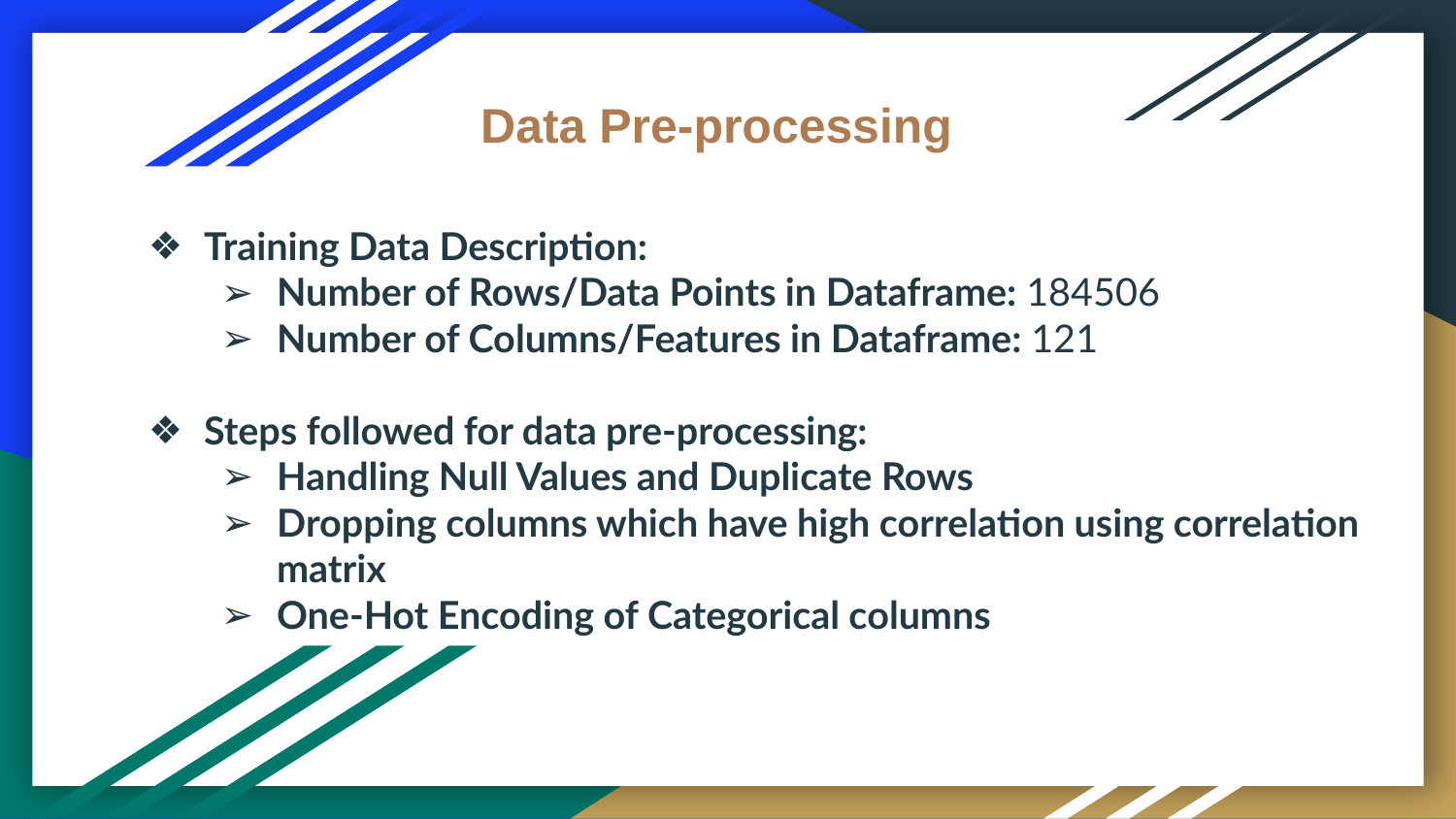

Data Pre-processing
Training Data Description:
Number of Rows/Data Points in Dataframe: 184506
Number of Columns/Features in Dataframe: 121

Steps followed for data pre-processing:
Handling Null Values and Duplicate Rows
Dropping columns which have high correlation using correlation matrix
One-Hot Encoding of Categorical columns